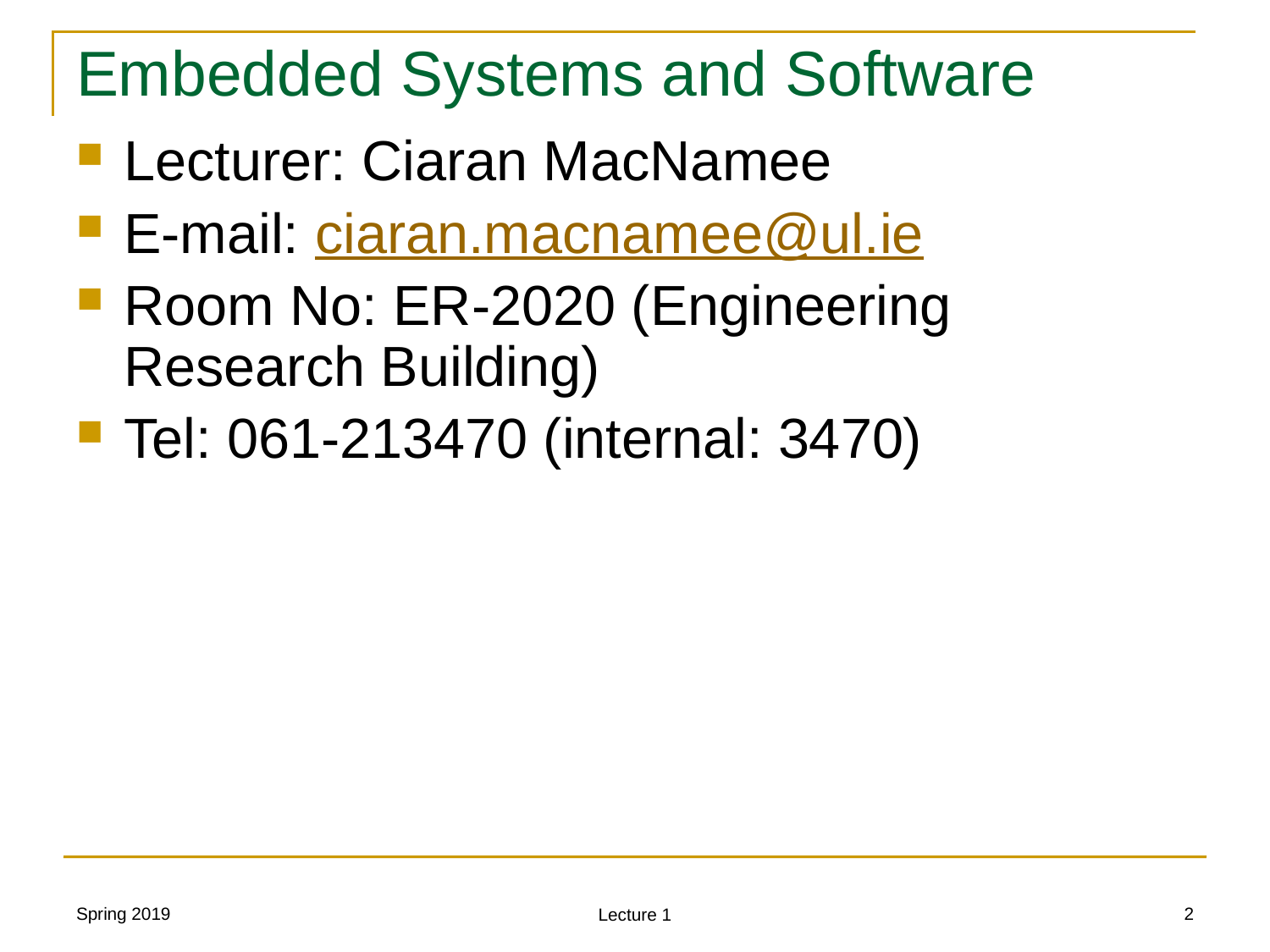

# Embedded Systems and Software
Lecturer: Ciaran MacNamee
E-mail: ciaran.macnamee@ul.ie
Room No: ER-2020 (Engineering Research Building)
Tel: 061-213470 (internal: 3470)

Spring 2019
2
Lecture 1